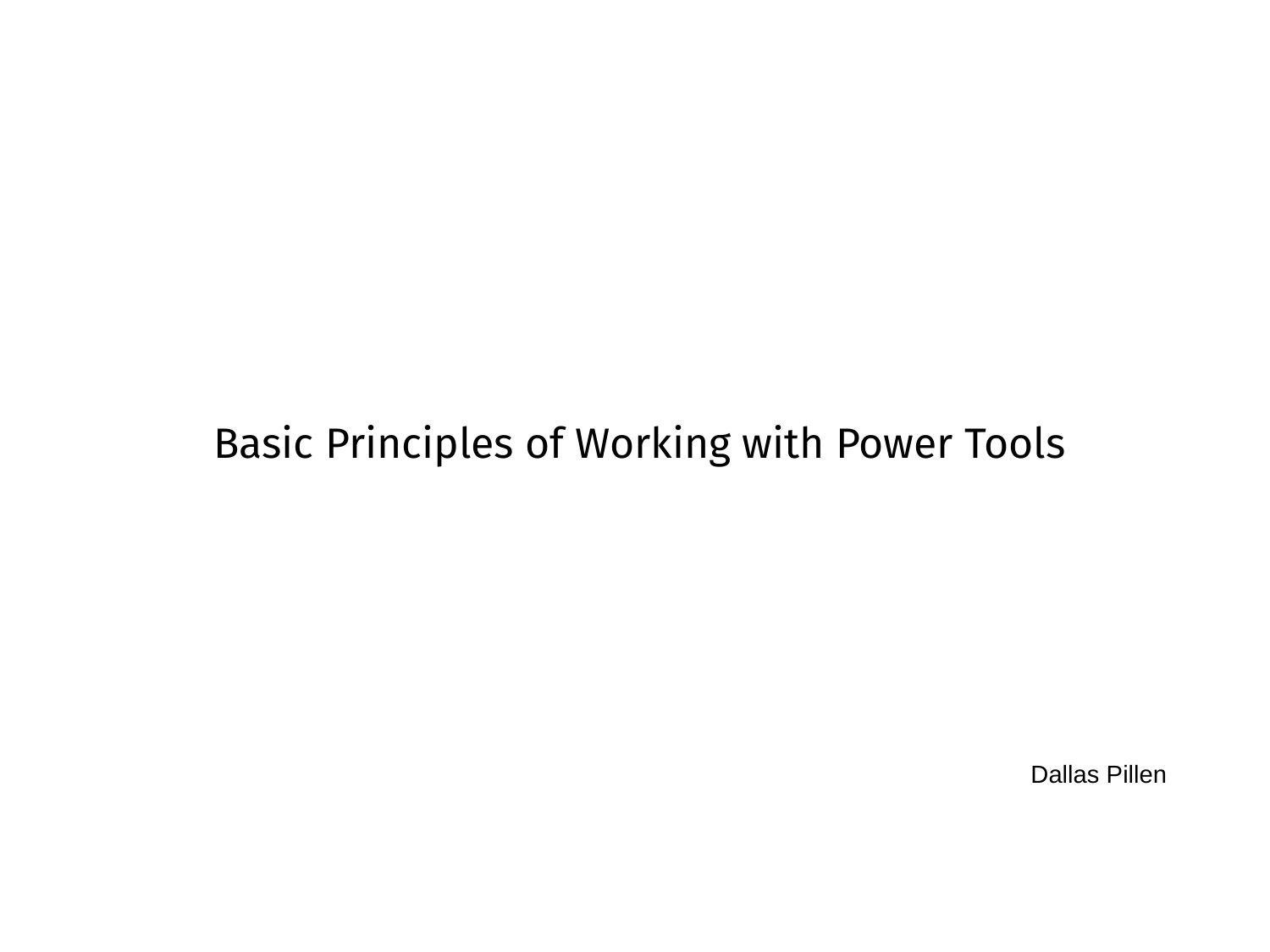

Basic Principles of Working with Power Tools
# Dallas Pillen